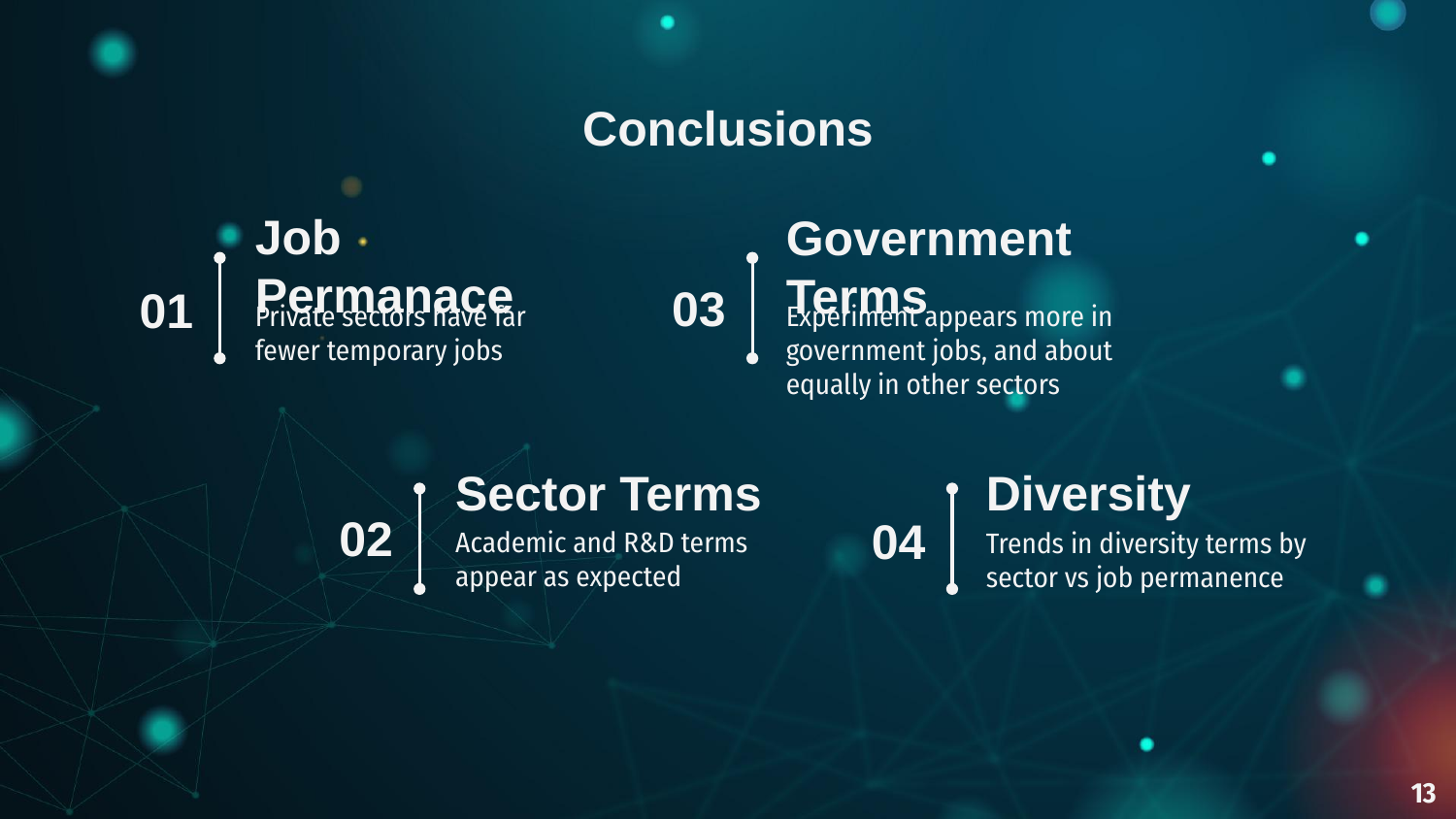

Conclusions
# Job Permanace
Government Terms
03
01
Private sectors have far fewer temporary jobs
Experiment appears more in government jobs, and about equally in other sectors
Sector Terms
Diversity
02
04
Academic and R&D terms appear as expected
Trends in diversity terms by sector vs job permanence
13